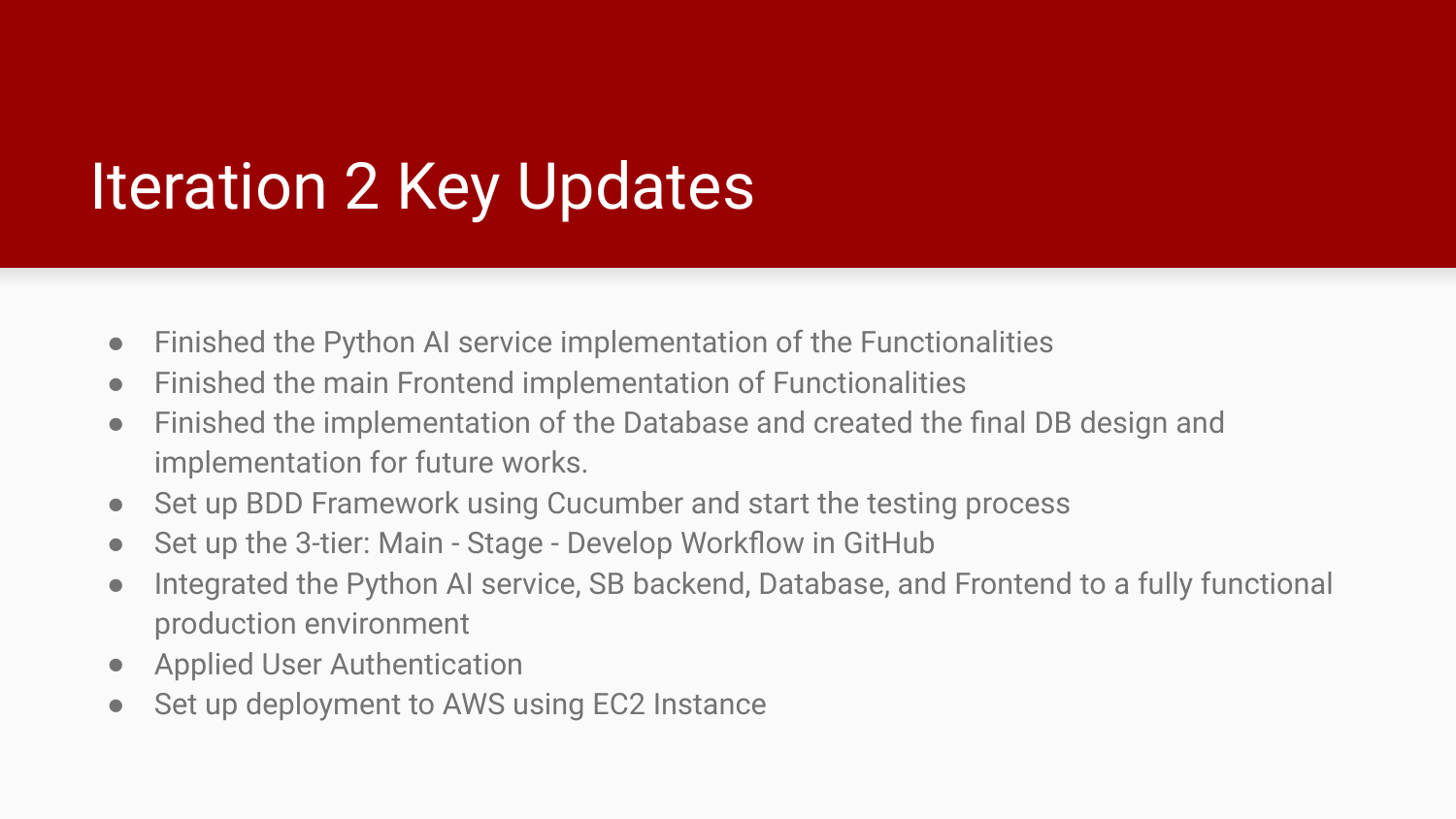

# Iteration 2 Key Updates
Finished the Python AI service implementation of the Functionalities
Finished the main Frontend implementation of Functionalities
Finished the implementation of the Database and created the final DB design and implementation for future works.
Set up BDD Framework using Cucumber and start the testing process
Set up the 3-tier: Main - Stage - Develop Workflow in GitHub
Integrated the Python AI service, SB backend, Database, and Frontend to a fully functional production environment
Applied User Authentication
Set up deployment to AWS using EC2 Instance